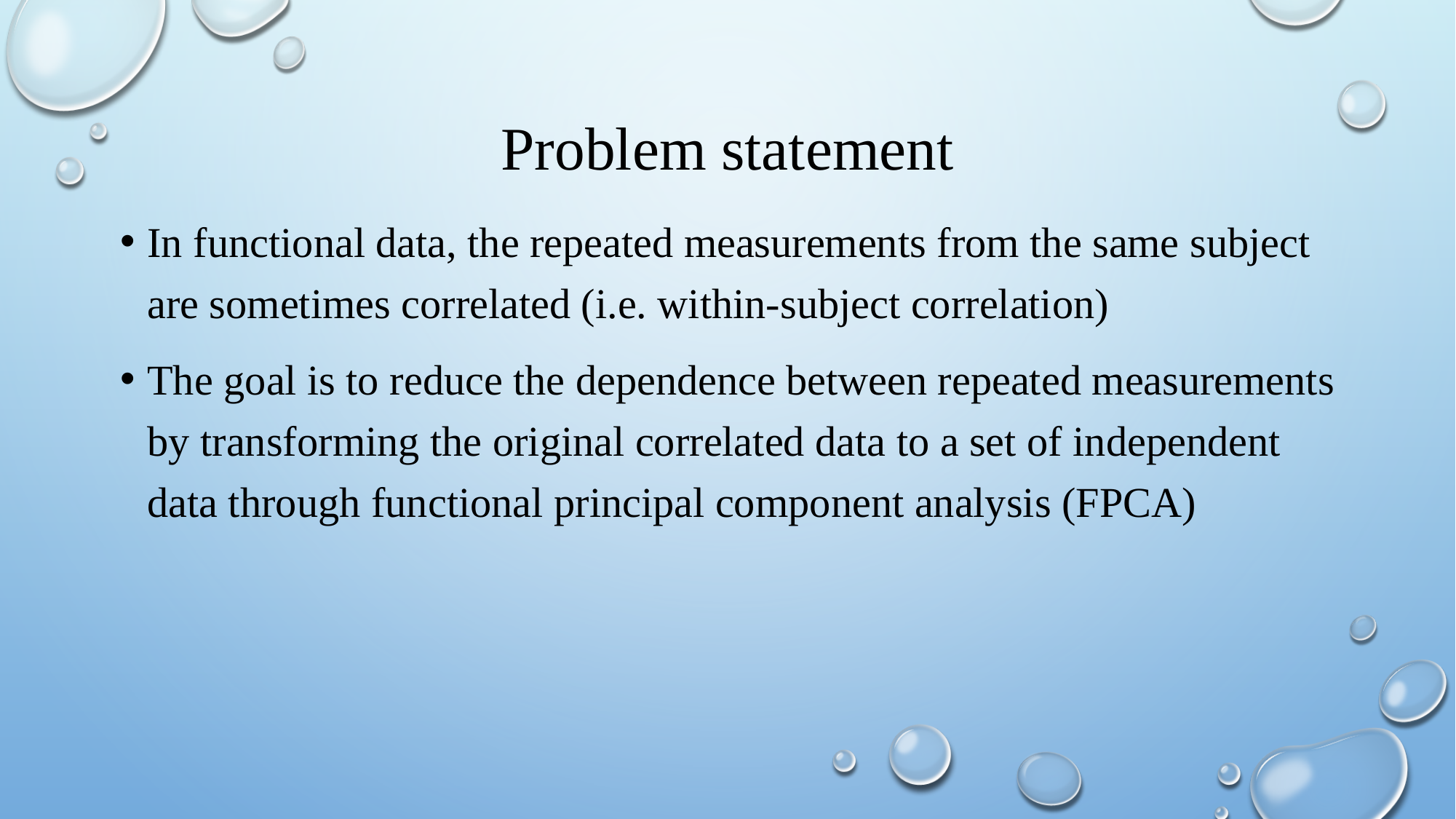

# Problem statement
In functional data, the repeated measurements from the same subject are sometimes correlated (i.e. within-subject correlation)
The goal is to reduce the dependence between repeated measurements by transforming the original correlated data to a set of independent data through functional principal component analysis (FPCA)